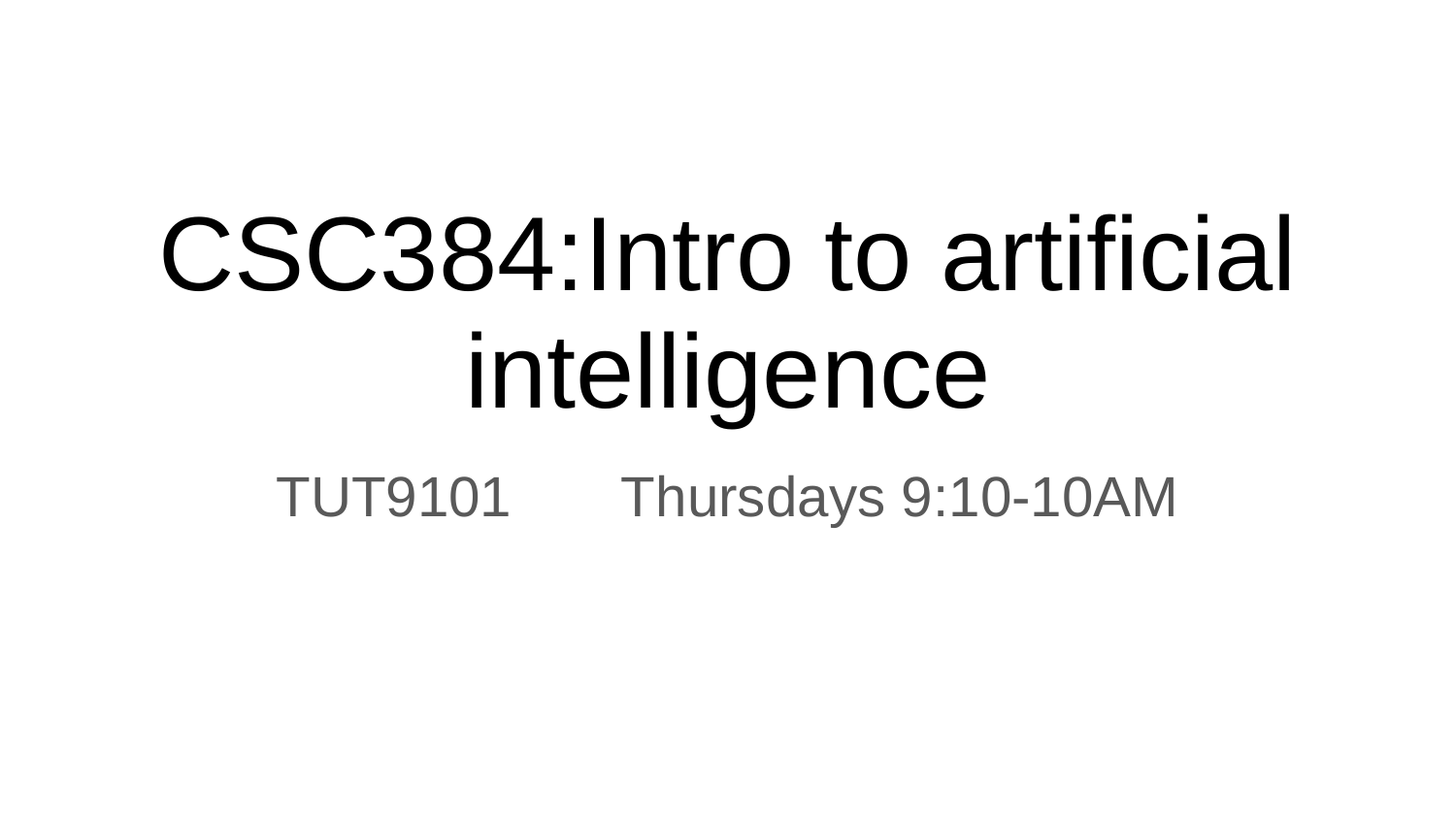

# CSC384:Intro to artificial intelligence
TUT9101       Thursdays 9:10-10AM